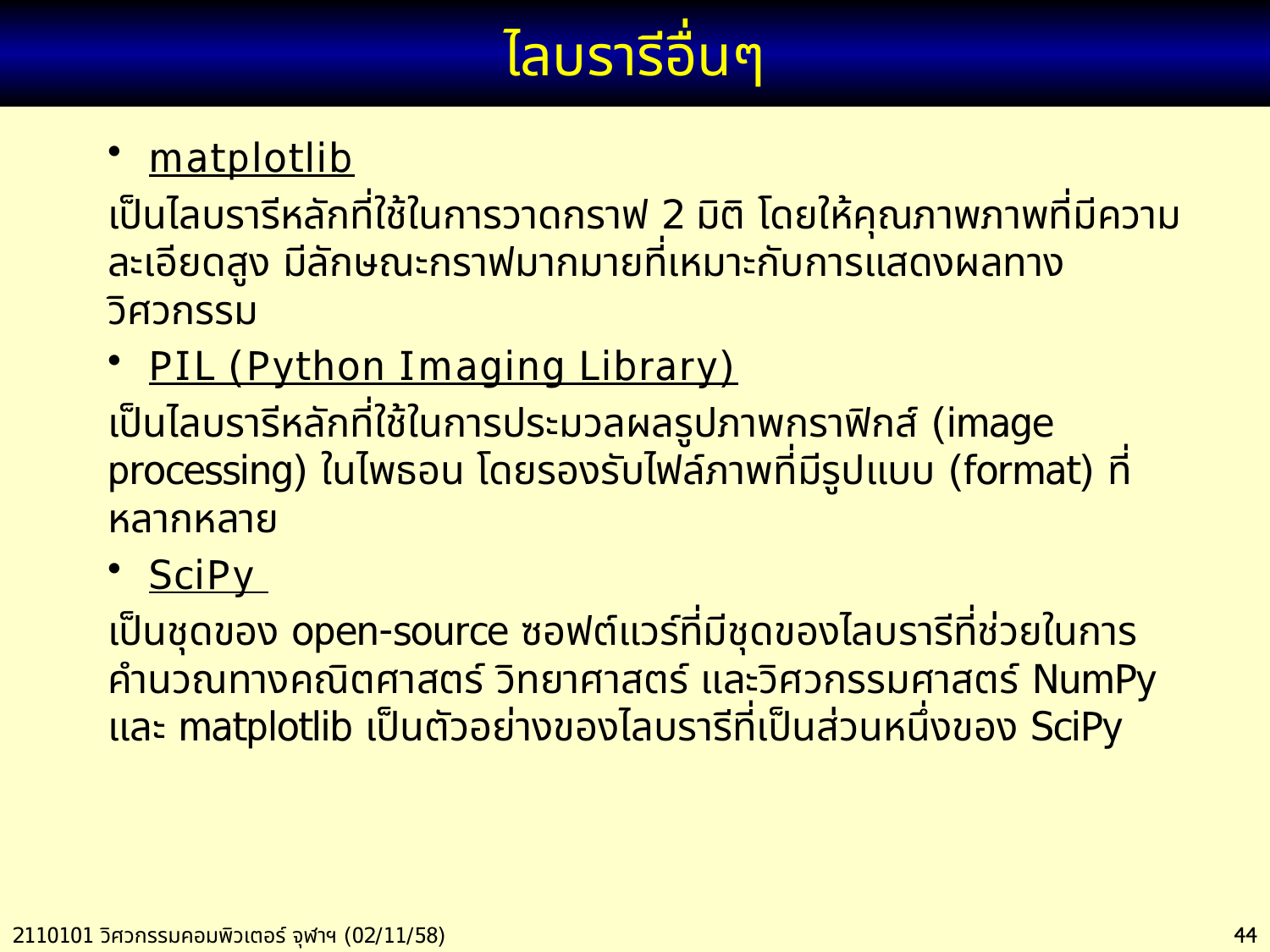

# ไลบรารีอื่นๆ
matplotlib
เป็นไลบรารีหลักที่ใช้ในการวาดกราฟ 2 มิติ โดยให้คุณภาพภาพที่มีความละเอียดสูง มีลักษณะกราฟมากมายที่เหมาะกับการแสดงผลทางวิศวกรรม
PIL (Python Imaging Library)
เป็นไลบรารีหลักที่ใช้ในการประมวลผลรูปภาพกราฟิกส์ (image processing) ในไพธอน โดยรองรับไฟล์ภาพที่มีรูปแบบ (format) ที่หลากหลาย
SciPy
เป็นชุดของ open-source ซอฟต์แวร์ที่มีชุดของไลบรารีที่ช่วยในการคำนวณทางคณิตศาสตร์ วิทยาศาสตร์ และวิศวกรรมศาสตร์ NumPy และ matplotlib เป็นตัวอย่างของไลบรารีที่เป็นส่วนหนึ่งของ SciPy